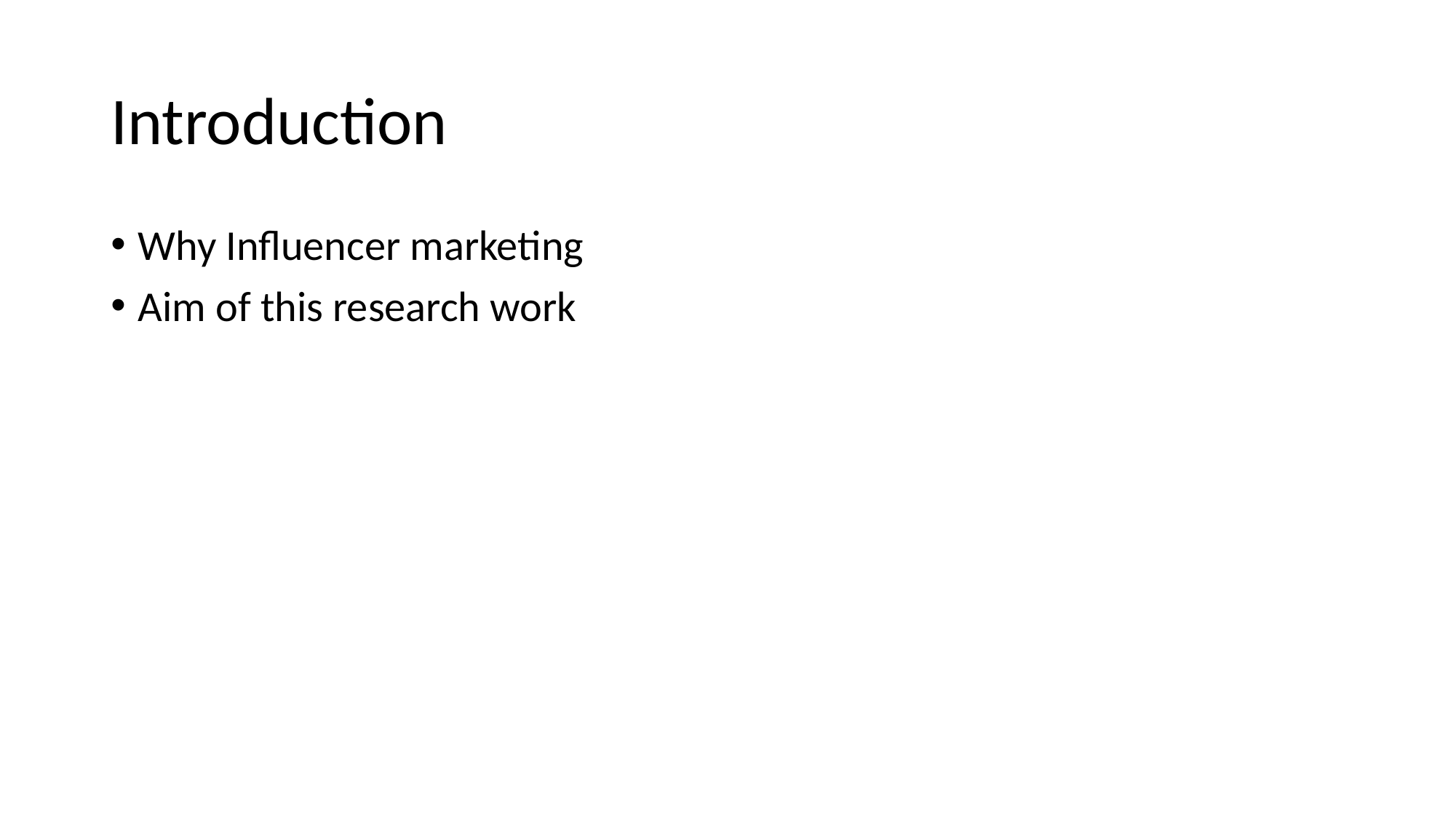

# Introduction
Why Influencer marketing
Aim of this research work